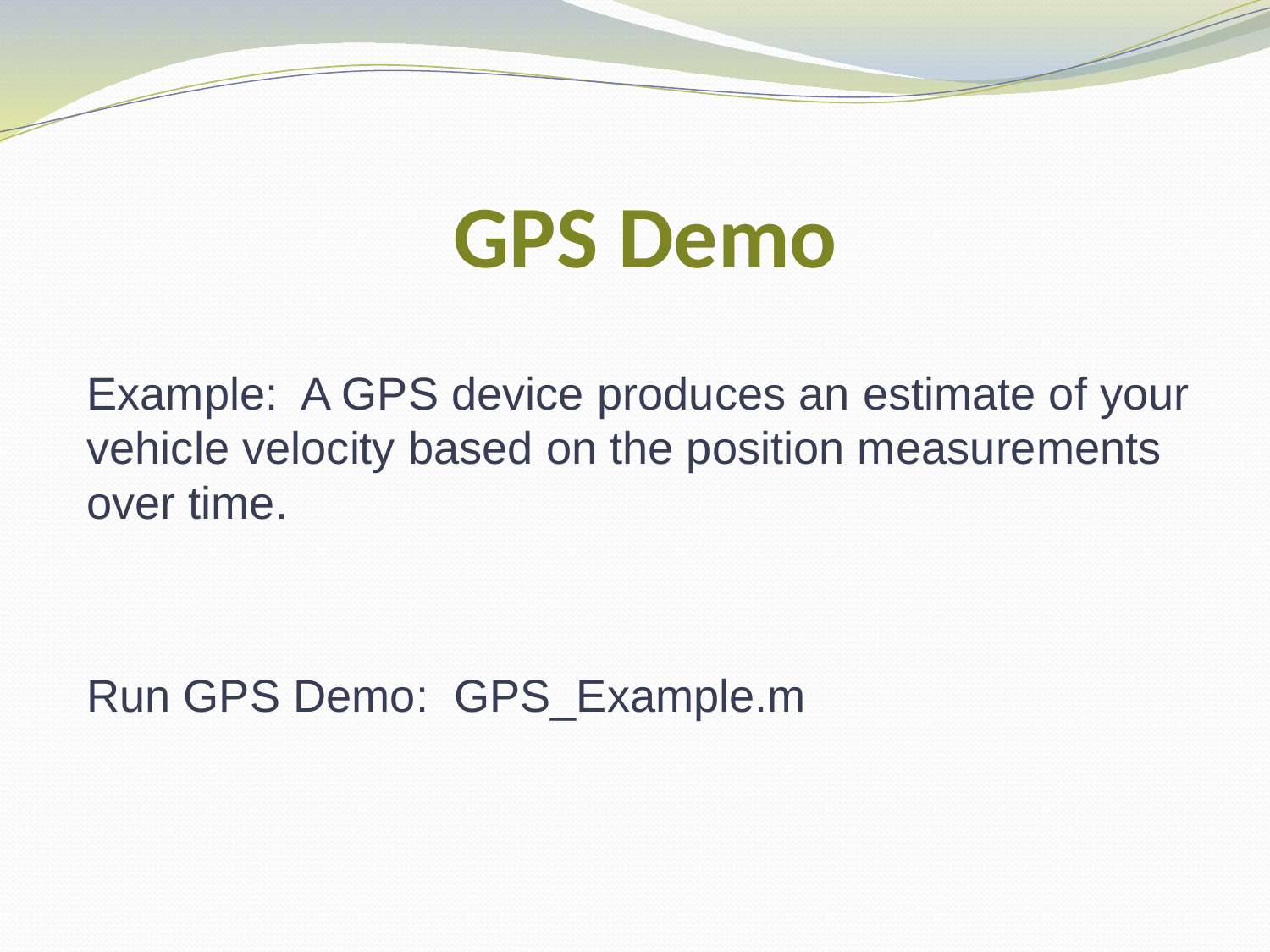

# GPS Demo
Example:  A GPS device produces an estimate of your vehicle velocity based on the position measurements over time.

Run GPS Demo:  GPS_Example.m